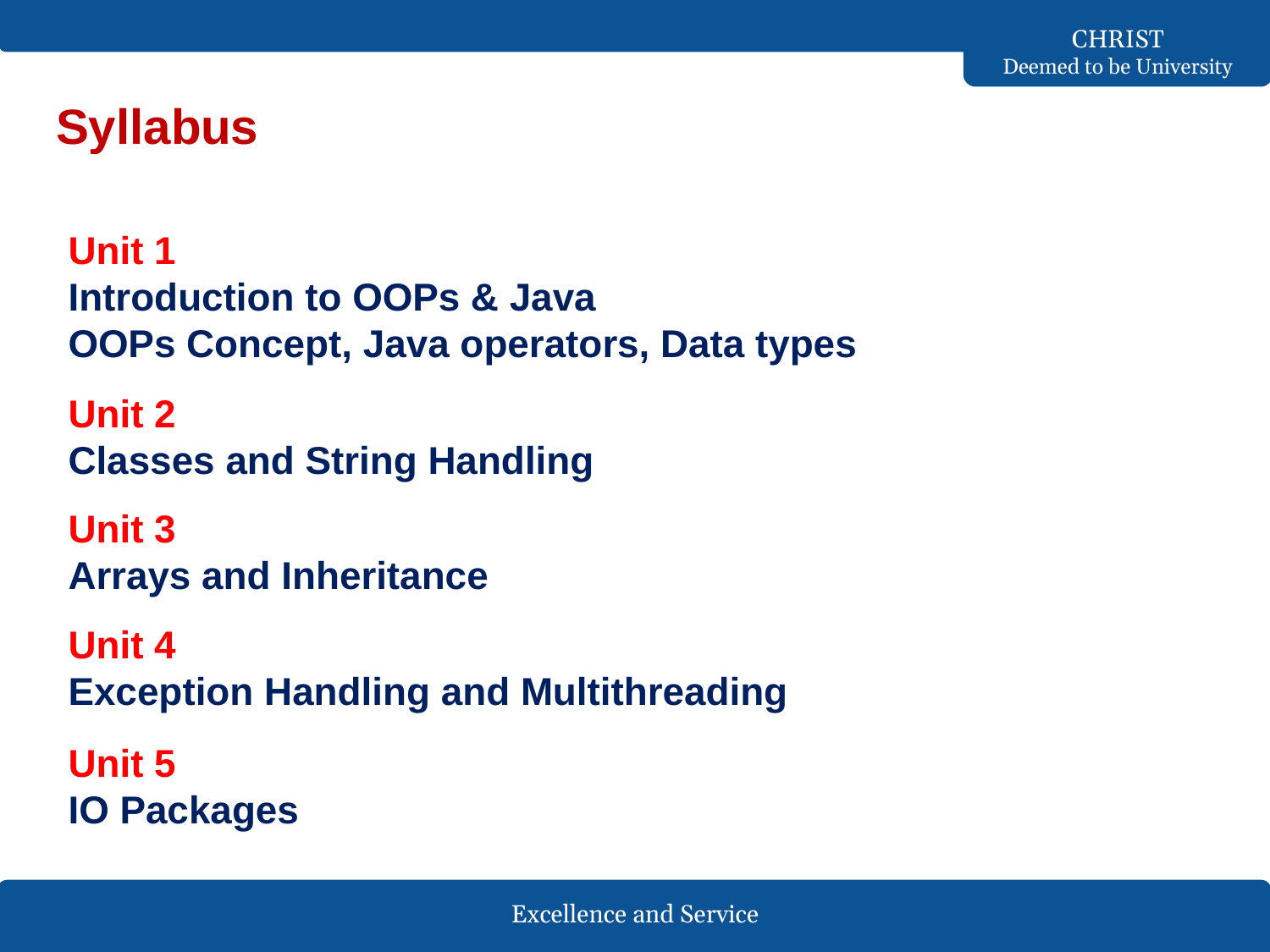

# Syllabus
Unit 1
Introduction to OOPs & Java
OOPs Concept, Java operators, Data types

Unit 2
Classes and String Handling

Unit 3
Arrays and Inheritance

Unit 4
Exception Handling and Multithreading

Unit 5
IO Packages